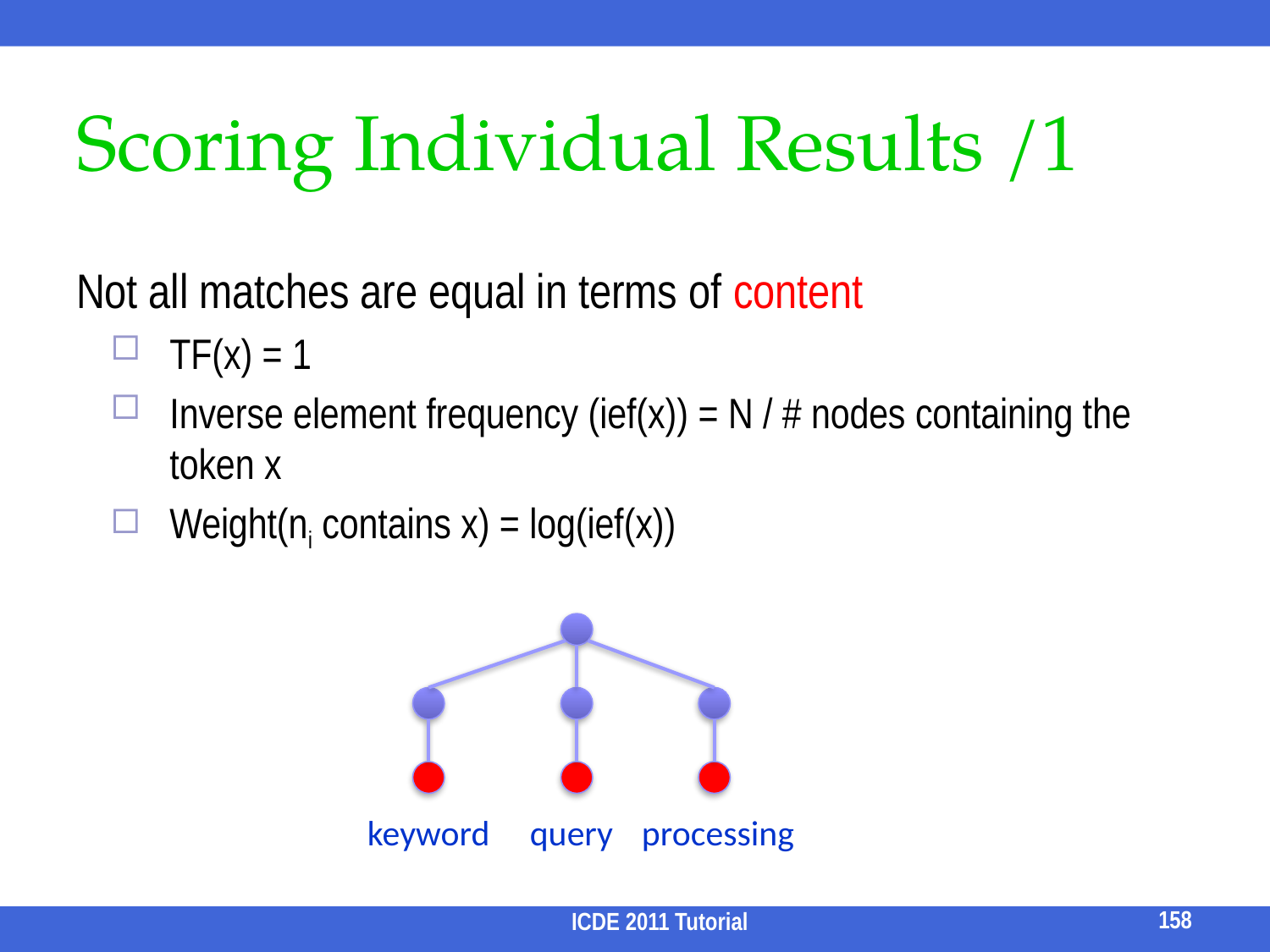

# Scoring Individual Results /1
Not all matches are equal in terms of content
TF(x) = 1
Inverse element frequency (ief(x)) = N / # nodes containing the token x
Weight(ni contains x) = log(ief(x))

keyword
query
processing
158
ICDE 2011 Tutorial